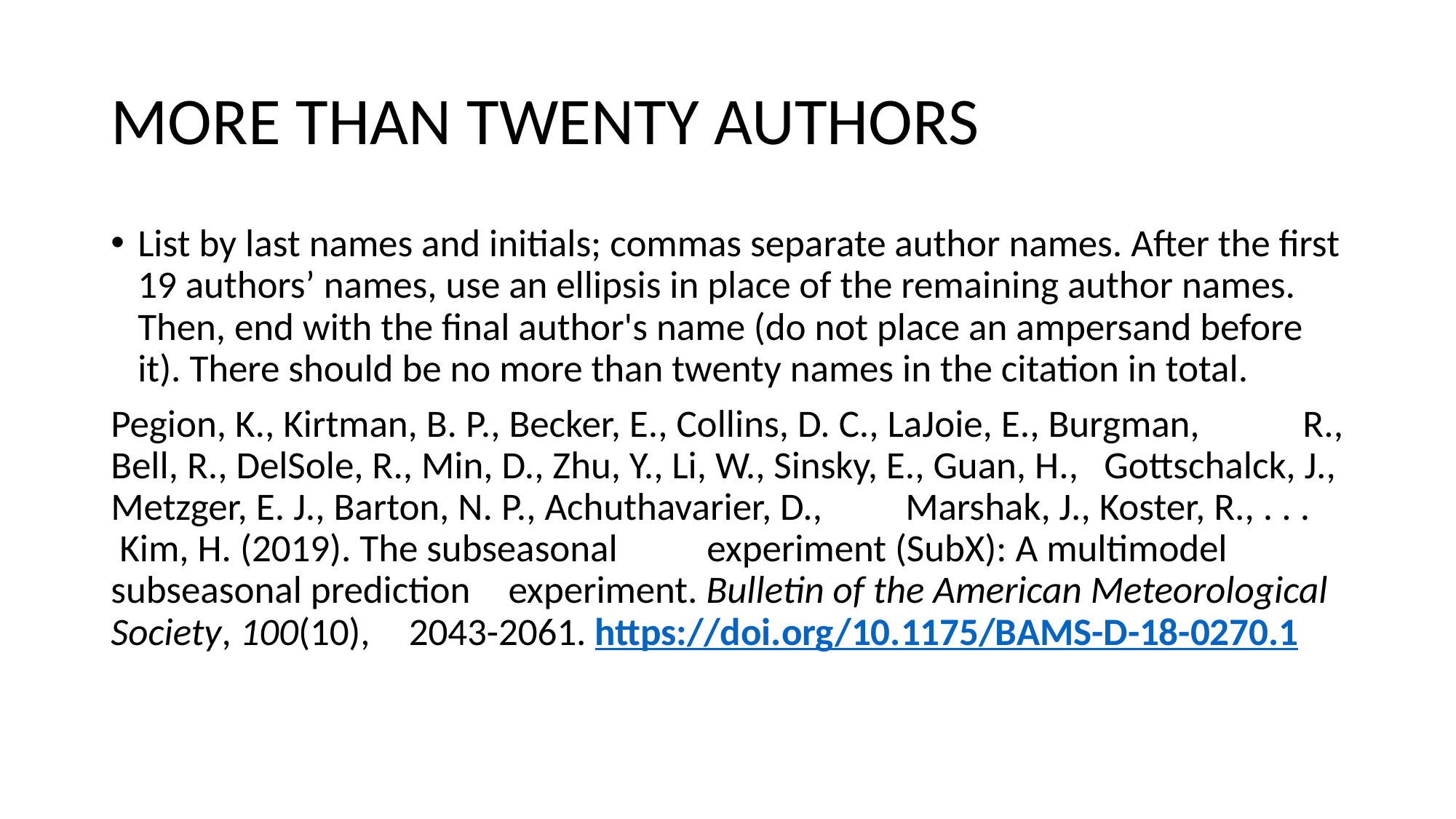

# MORE THAN TWENTY AUTHORS
List by last names and initials; commas separate author names. After the first 19 authors’ names, use an ellipsis in place of the remaining author names. Then, end with the final author's name (do not place an ampersand before it). There should be no more than twenty names in the citation in total.
Pegion, K., Kirtman, B. P., Becker, E., Collins, D. C., LaJoie, E., Burgman, 	R., Bell, R., DelSole, R., Min, D., Zhu, Y., Li, W., Sinsky, E., Guan, H., 	Gottschalck, J., Metzger, E. J., Barton, N. P., Achuthavarier, D., 	Marshak, J., Koster, R., . . .  Kim, H. (2019). The subseasonal 	experiment (SubX): A multimodel subseasonal prediction 	experiment. Bulletin of the American Meteorological Society, 100(10), 	2043-2061. https://doi.org/10.1175/BAMS-D-18-0270.1